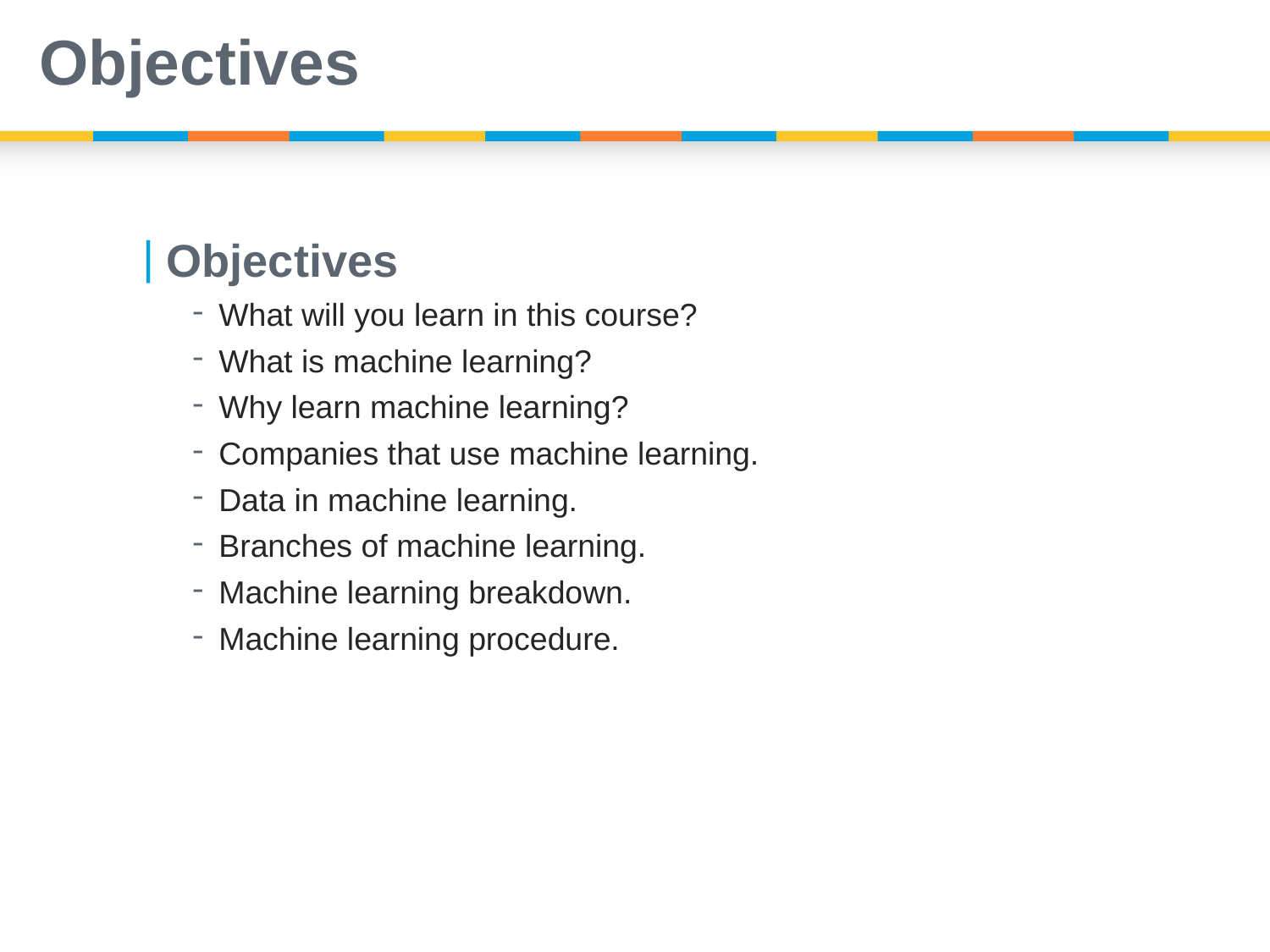

# Objectives
Objectives
What will you learn in this course?
What is machine learning?
Why learn machine learning?
Companies that use machine learning.
Data in machine learning.
Branches of machine learning.
Machine learning breakdown.
Machine learning procedure.